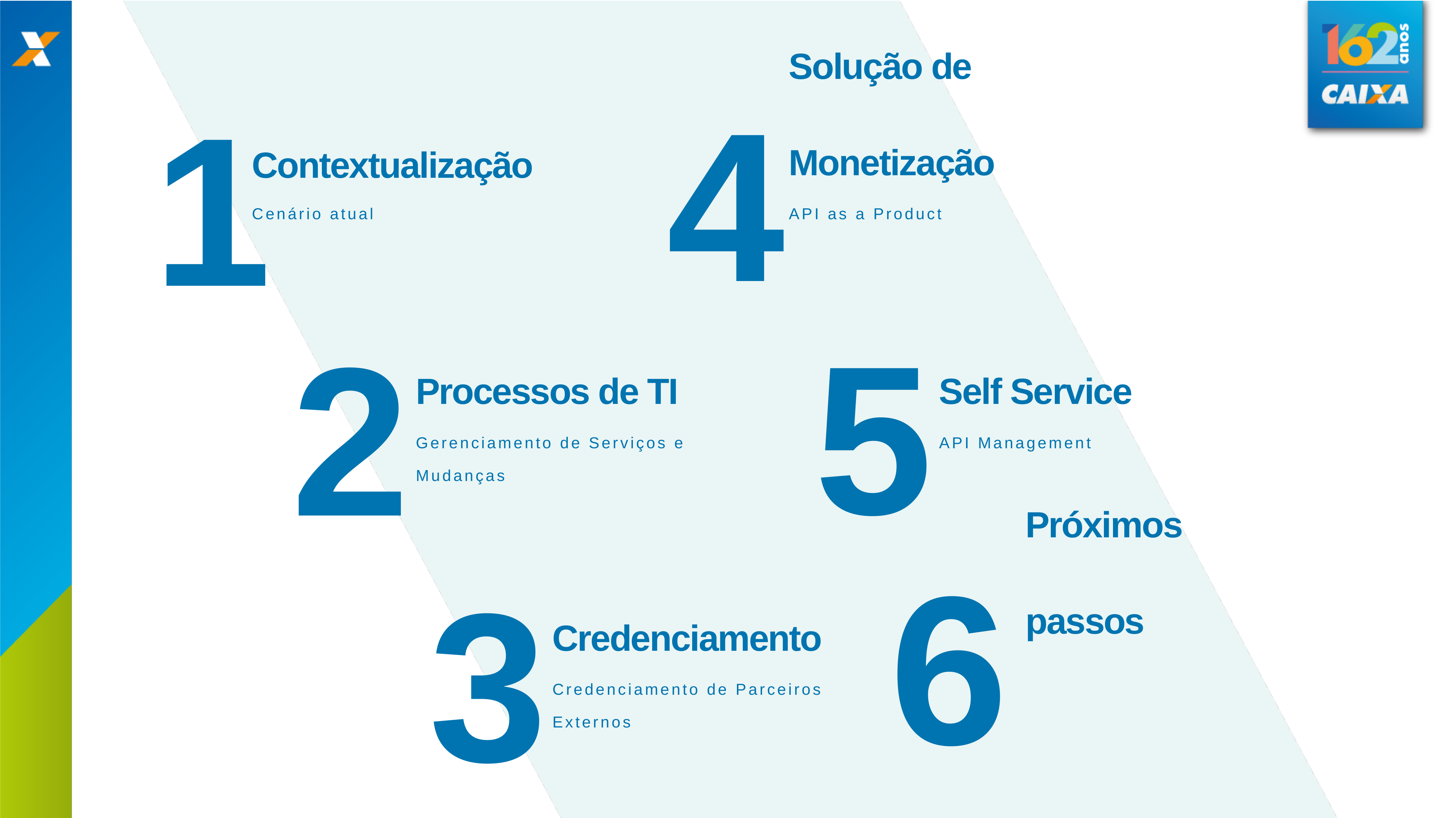

4
1
Contextualização
Solução de Monetização
Cenário atual
API as a Product
5
2
Processos de TI
Self Service
Gerenciamento de Serviços e Mudanças
API Management
6
3
Próximos passos
Credenciamento
Credenciamento de Parceiros Externos